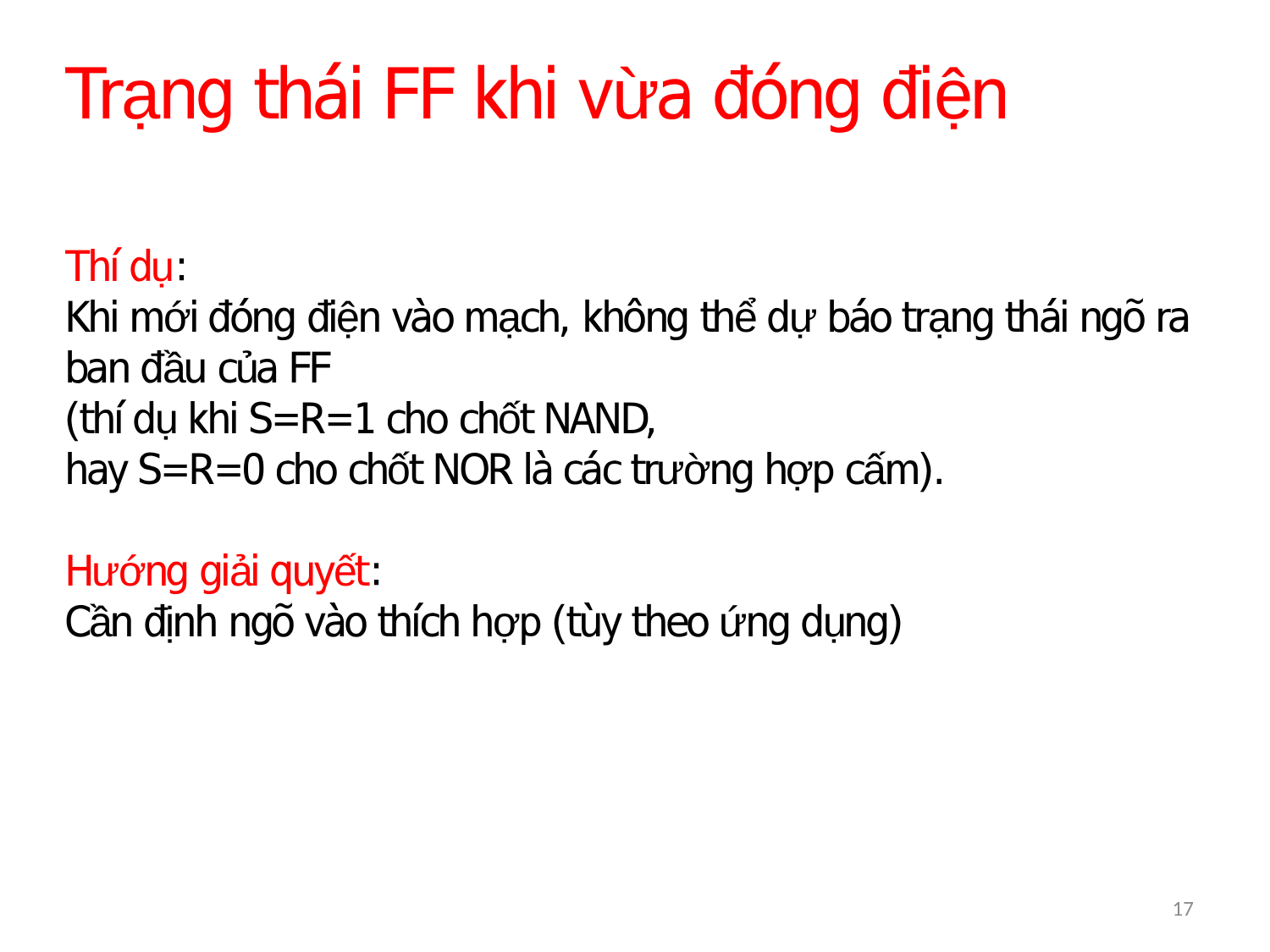

Trạng thái FF khi vừa đóng điện
Thí dụ:
Khi mới đóng điện vào mạch, không thể dự báo trạng thái ngõ ra ban đầu của FF
(thí dụ khi S=R=1 cho chốt NAND,
hay S=R=0 cho chốt NOR là các trường hợp cấm).

Hướng giải quyết:
Cần định ngõ vào thích hợp (tùy theo ứng dụng)
17